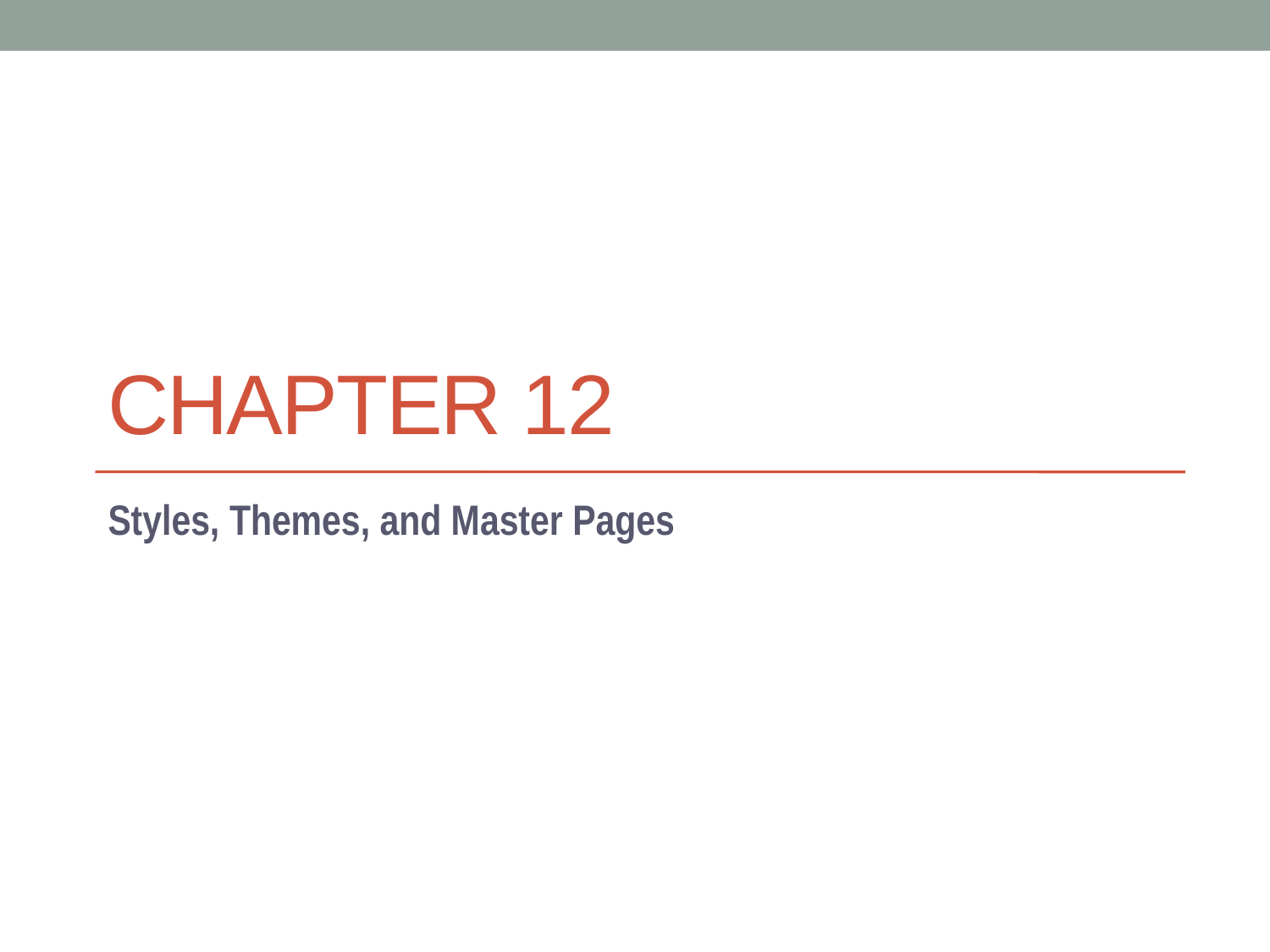

# Chapter 12
Styles, Themes, and Master Pages